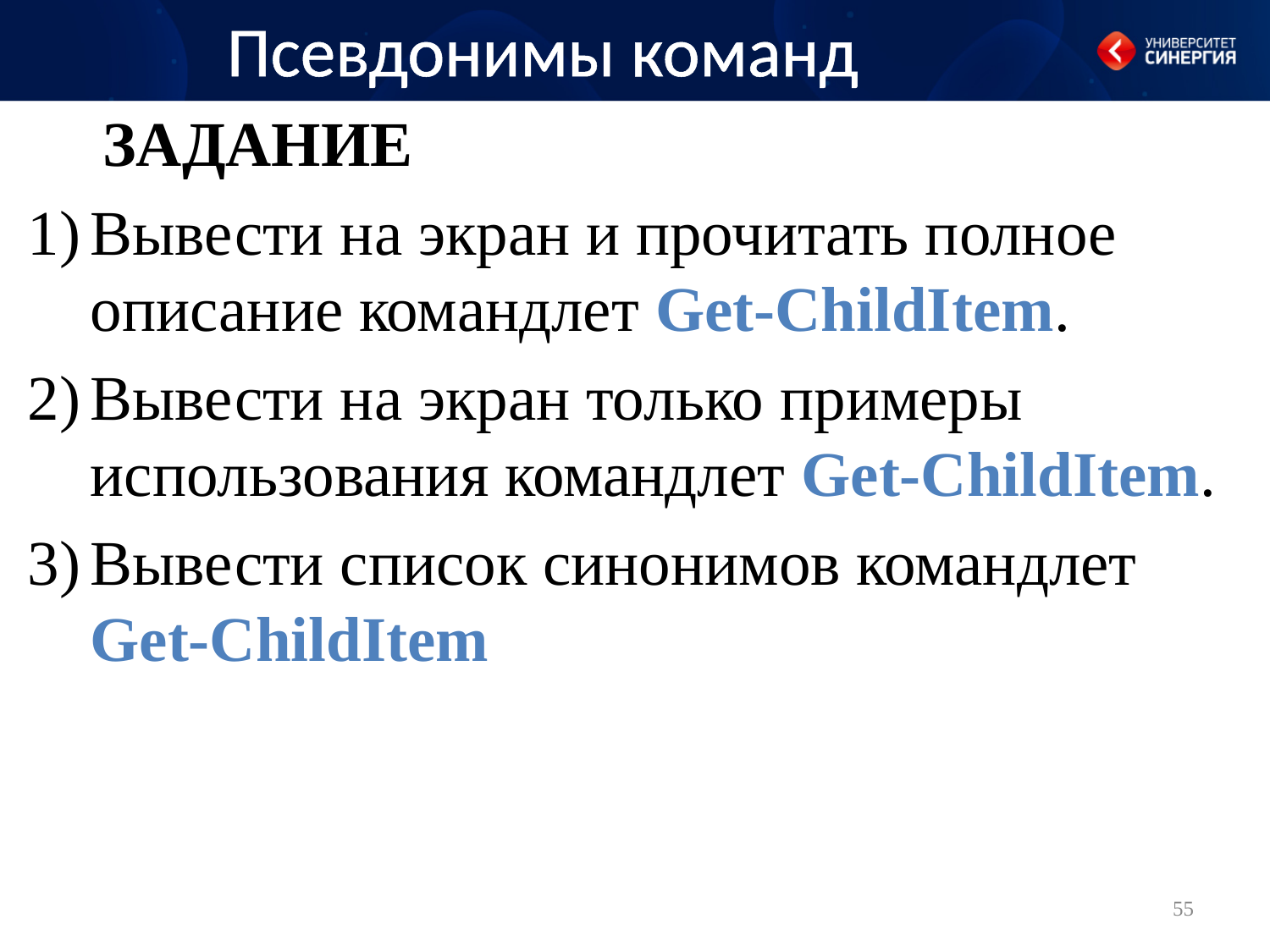

Псевдонимы команд
Задание
Вывести на экран и прочитать полное описание командлет Get-ChildItem.
Вывести на экран только примеры использования командлет Get-ChildItem.
Вывести список синонимов командлет Get-ChildItem

55